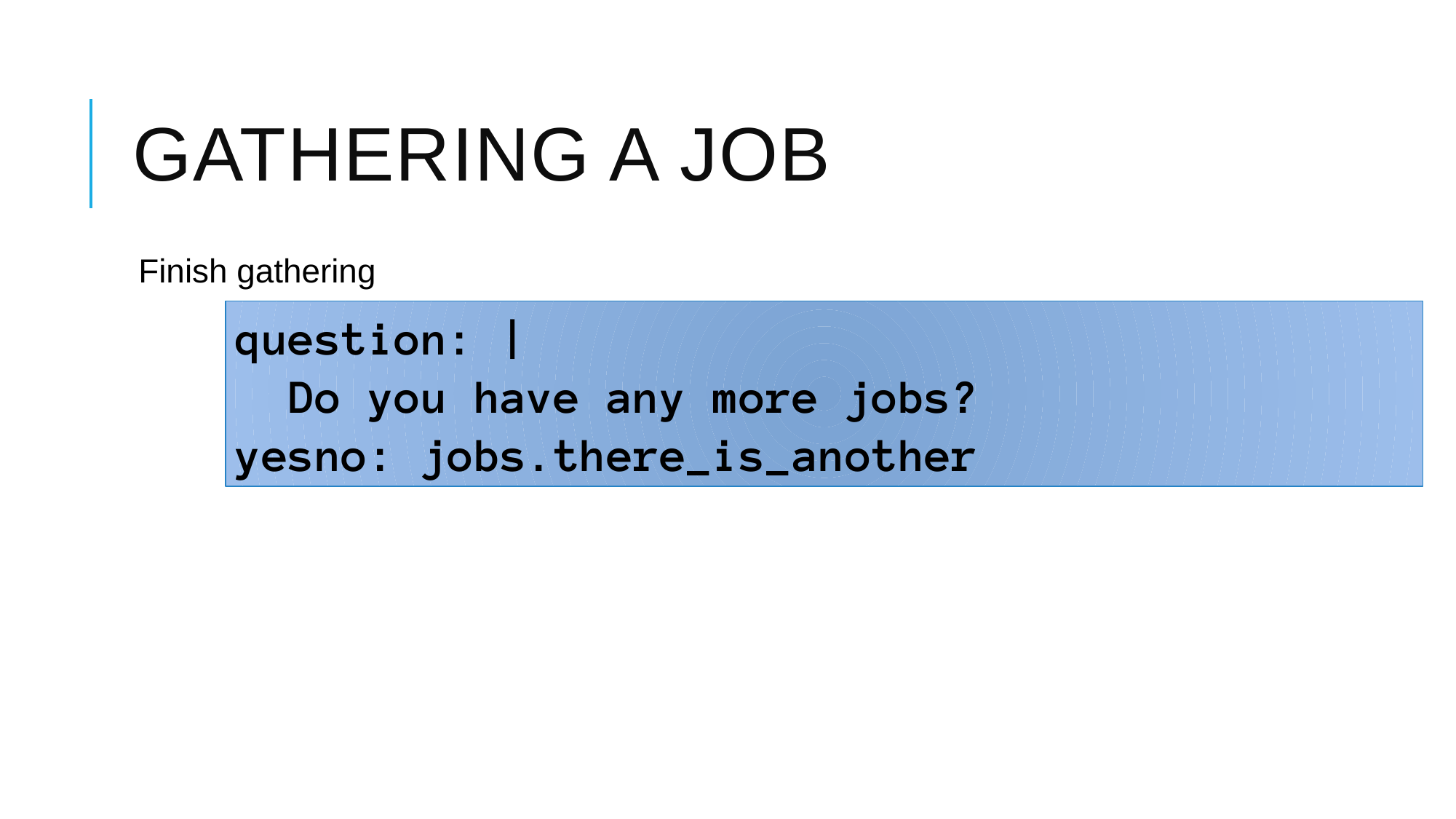

# Gathering a Job
Finish gathering
question: |
  Do you have any more jobs?
yesno: jobs.there_is_another